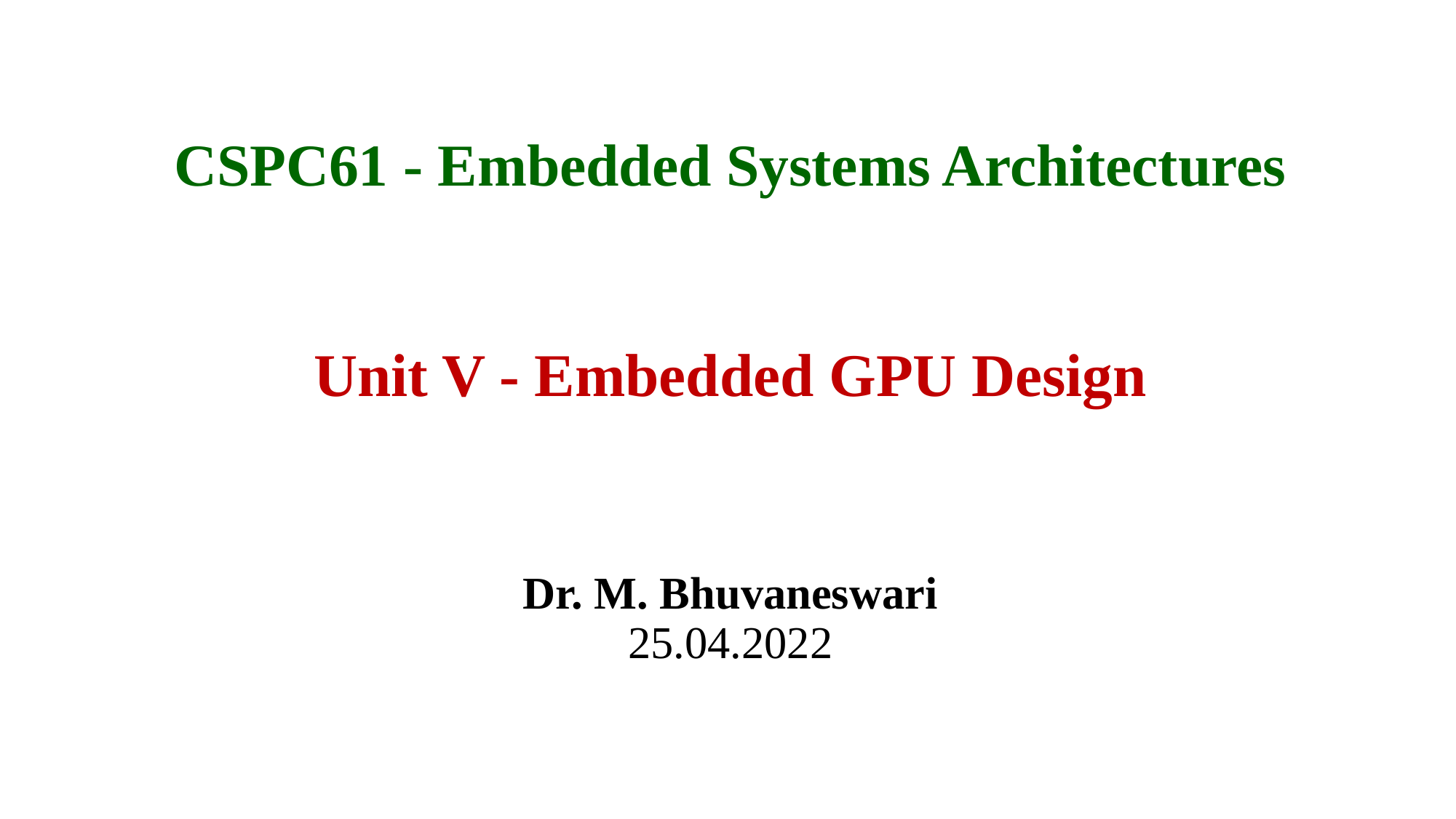

CSPC61 - Embedded Systems Architectures
# Unit V - Embedded GPU Design
Dr. M. Bhuvaneswari
25.04.2022